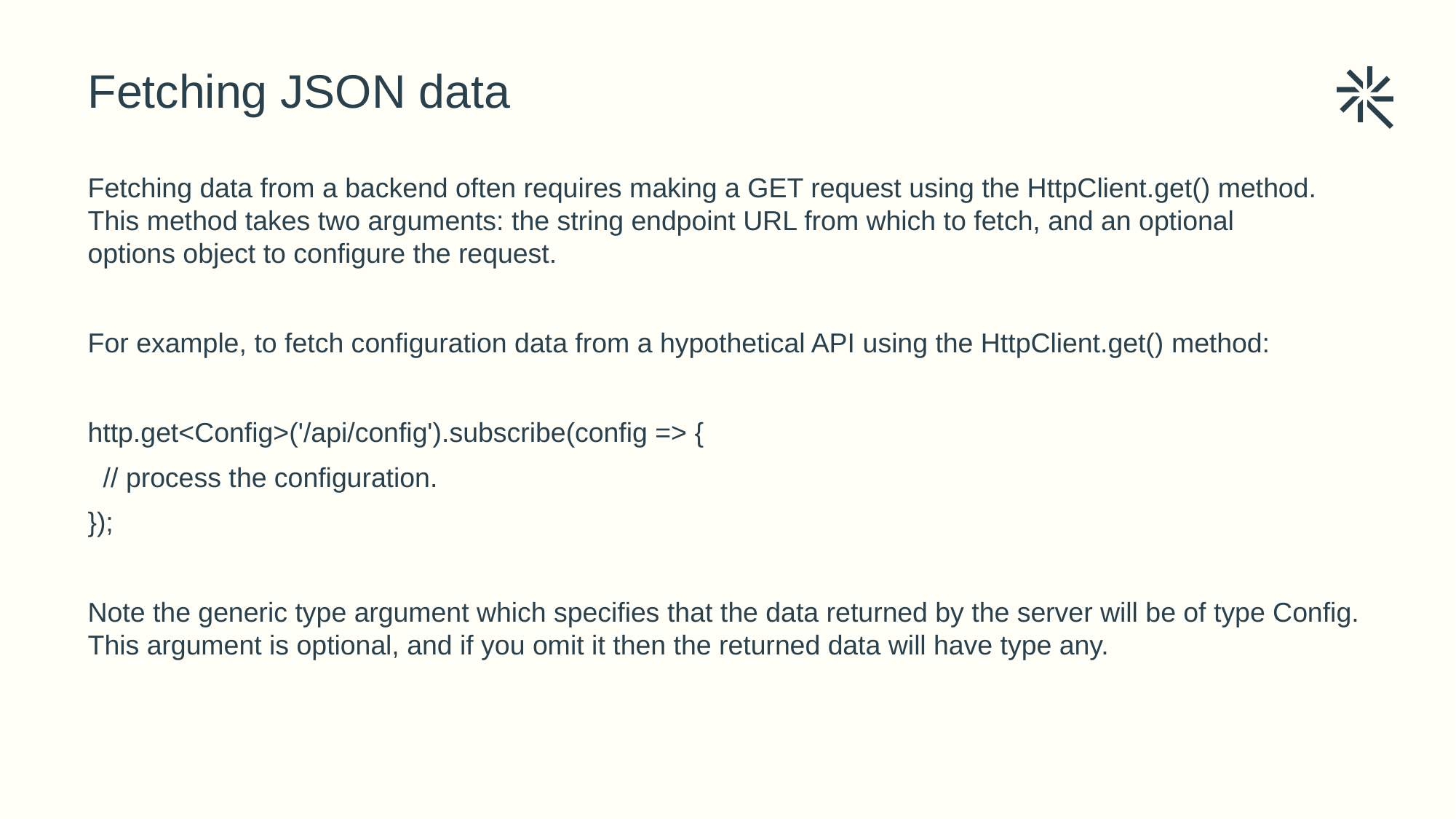

# Fetching JSON data
Fetching data from a backend often requires making a GET request using the HttpClient.get() method. This method takes two arguments: the string endpoint URL from which to fetch, and an optional options object to configure the request.

For example, to fetch configuration data from a hypothetical API using the HttpClient.get() method:

http.get<Config>('/api/config').subscribe(config => {
  // process the configuration.
});

Note the generic type argument which specifies that the data returned by the server will be of type Config. This argument is optional, and if you omit it then the returned data will have type any.